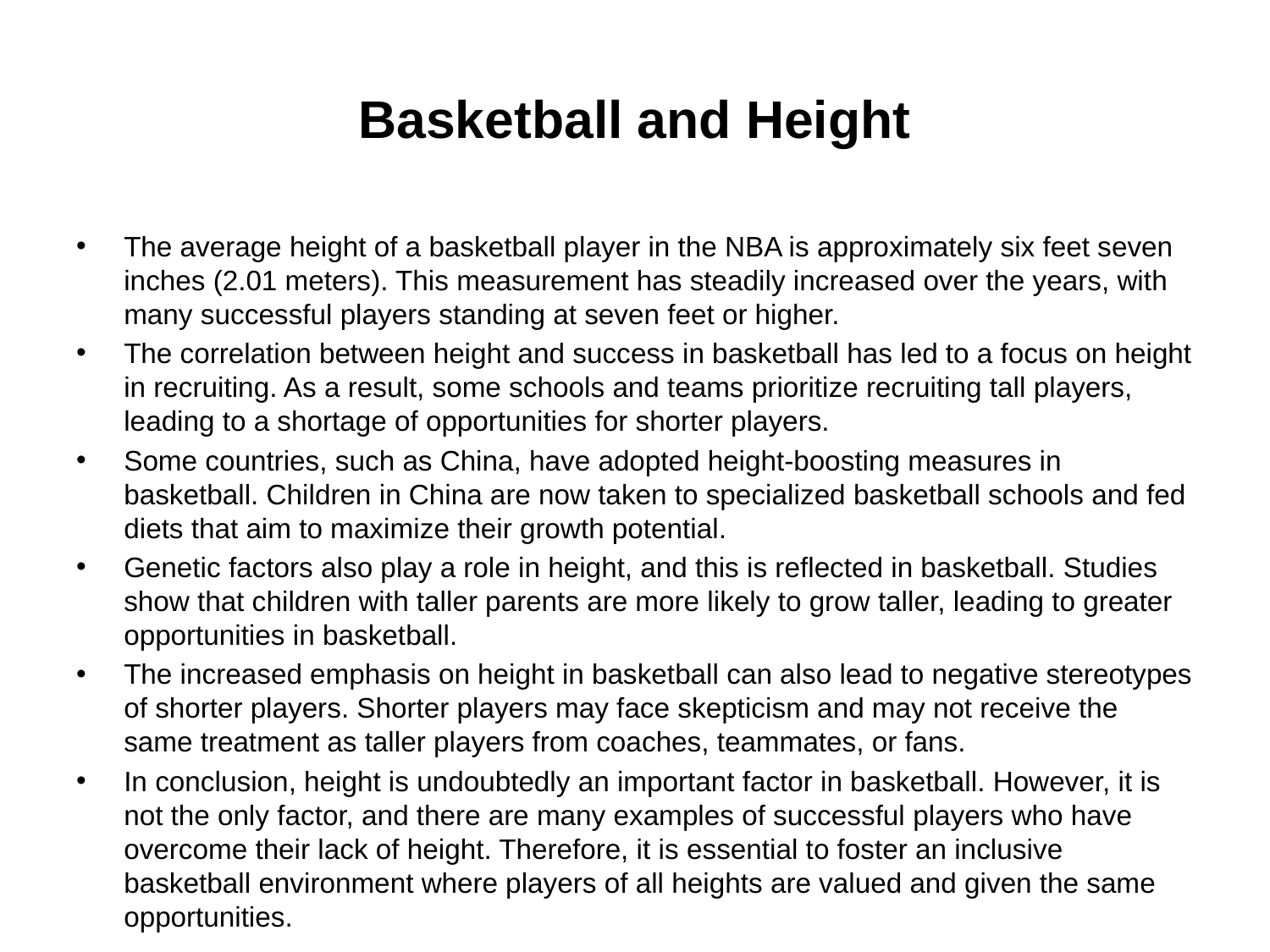

# Basketball and Height
The average height of a basketball player in the NBA is approximately six feet seven inches (2.01 meters). This measurement has steadily increased over the years, with many successful players standing at seven feet or higher.
The correlation between height and success in basketball has led to a focus on height in recruiting. As a result, some schools and teams prioritize recruiting tall players, leading to a shortage of opportunities for shorter players.
Some countries, such as China, have adopted height-boosting measures in basketball. Children in China are now taken to specialized basketball schools and fed diets that aim to maximize their growth potential.
Genetic factors also play a role in height, and this is reflected in basketball. Studies show that children with taller parents are more likely to grow taller, leading to greater opportunities in basketball.
The increased emphasis on height in basketball can also lead to negative stereotypes of shorter players. Shorter players may face skepticism and may not receive the same treatment as taller players from coaches, teammates, or fans.
In conclusion, height is undoubtedly an important factor in basketball. However, it is not the only factor, and there are many examples of successful players who have overcome their lack of height. Therefore, it is essential to foster an inclusive basketball environment where players of all heights are valued and given the same opportunities.